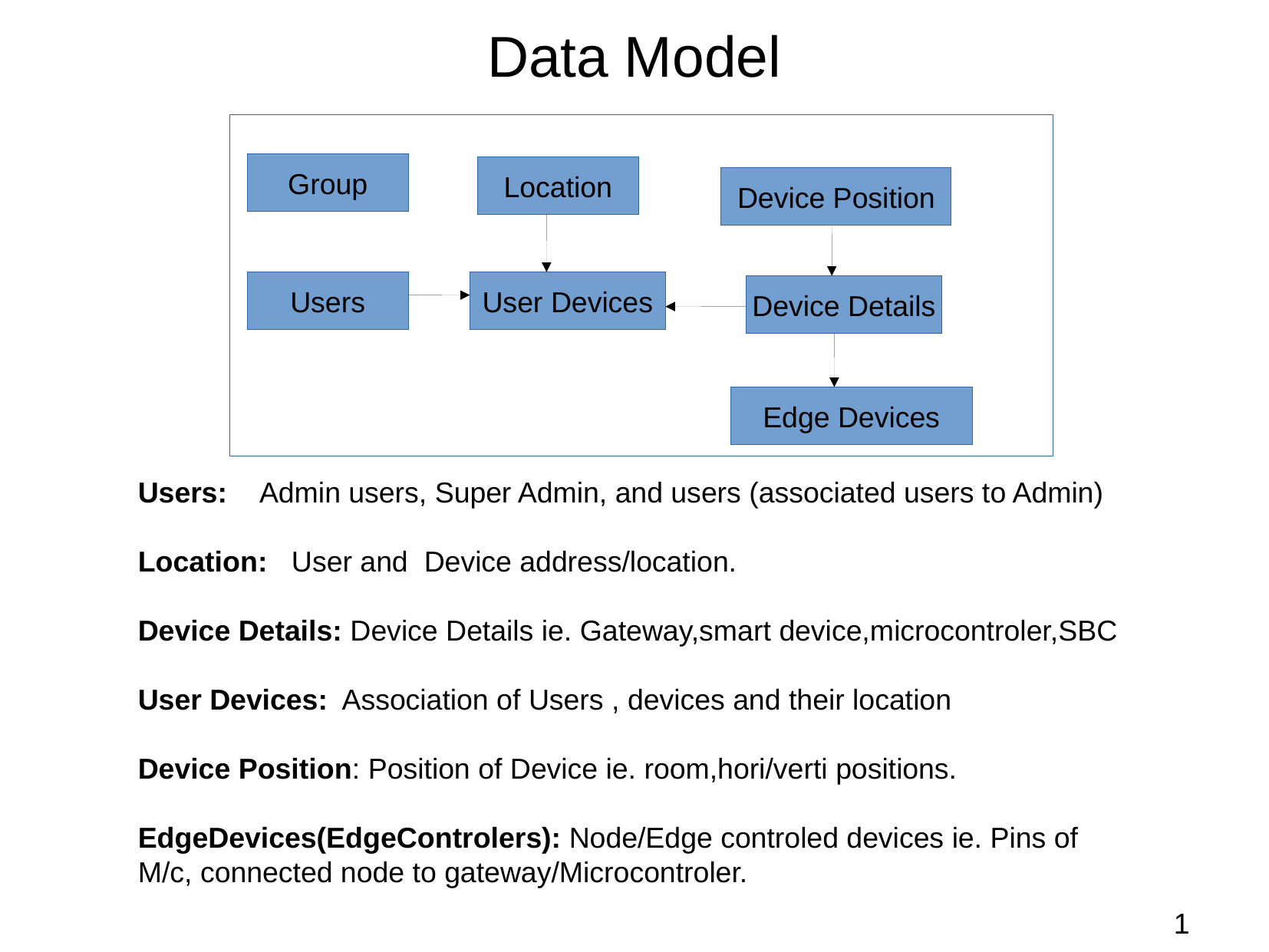

Data Model
.
Group
Location
Device Position

Users
User Devices
Device Details

Edge Devices
Users: 	 Admin users, Super Admin, and users (associated users to Admin)

Location:   User and  Device address/location.

Device Details: Device Details ie. Gateway,smart device,microcontroler,SBC

User Devices:  Association of Users , devices and their location

Device Position: Position of Device ie. room,hori/verti positions.

EdgeDevices(EdgeControlers): Node/Edge controled devices ie. Pins of M/c, connected node to gateway/Microcontroler.
1